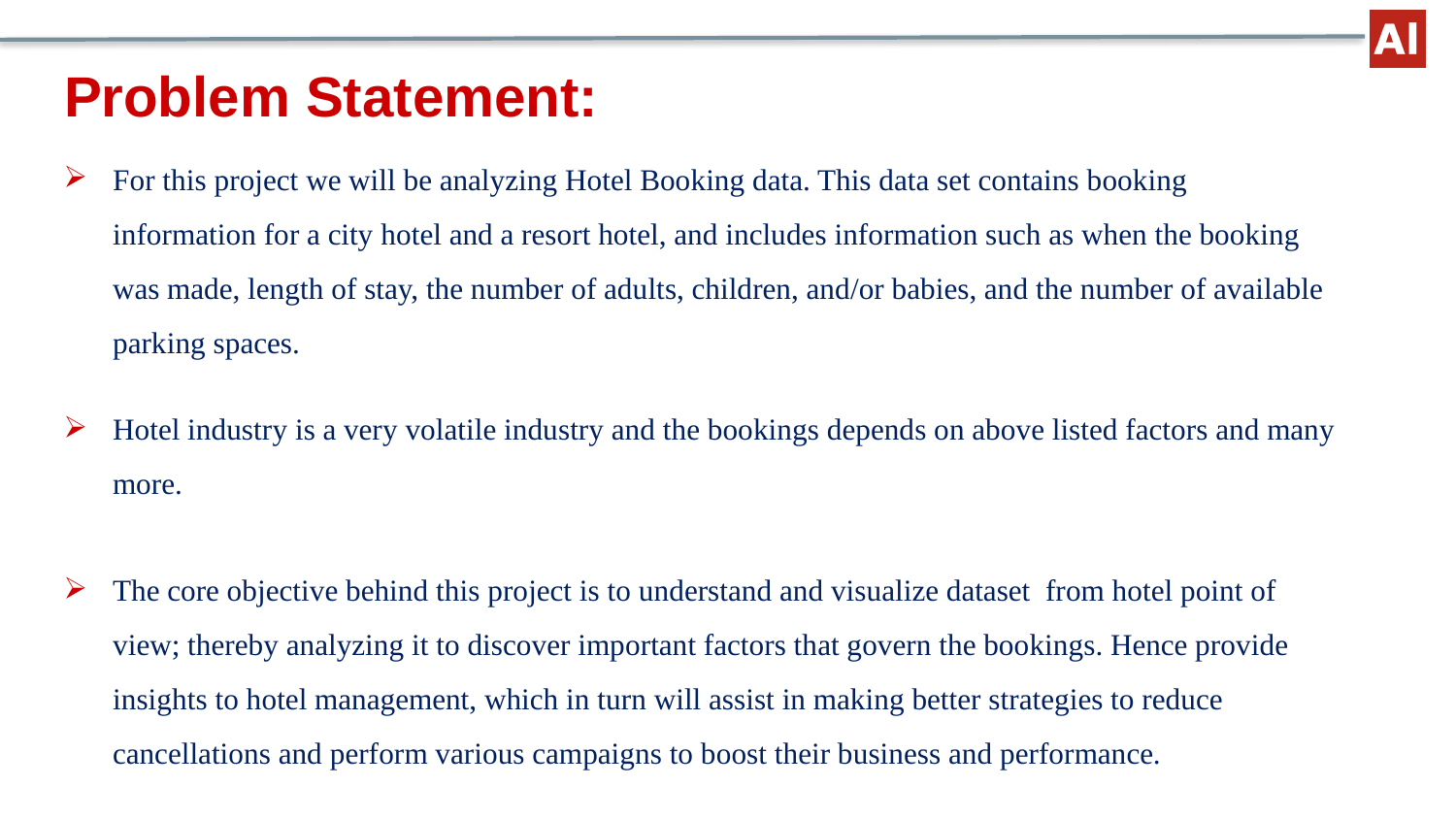

# Problem Statement:
For this project we will be analyzing Hotel Booking data. This data set contains booking information for a city hotel and a resort hotel, and includes information such as when the booking was made, length of stay, the number of adults, children, and/or babies, and the number of available parking spaces.

Hotel industry is a very volatile industry and the bookings depends on above listed factors and many more.

The core objective behind this project is to understand and visualize dataset  from hotel point of view; thereby analyzing it to discover important factors that govern the bookings. Hence provide insights to hotel management, which in turn will assist in making better strategies to reduce cancellations and perform various campaigns to boost their business and performance.